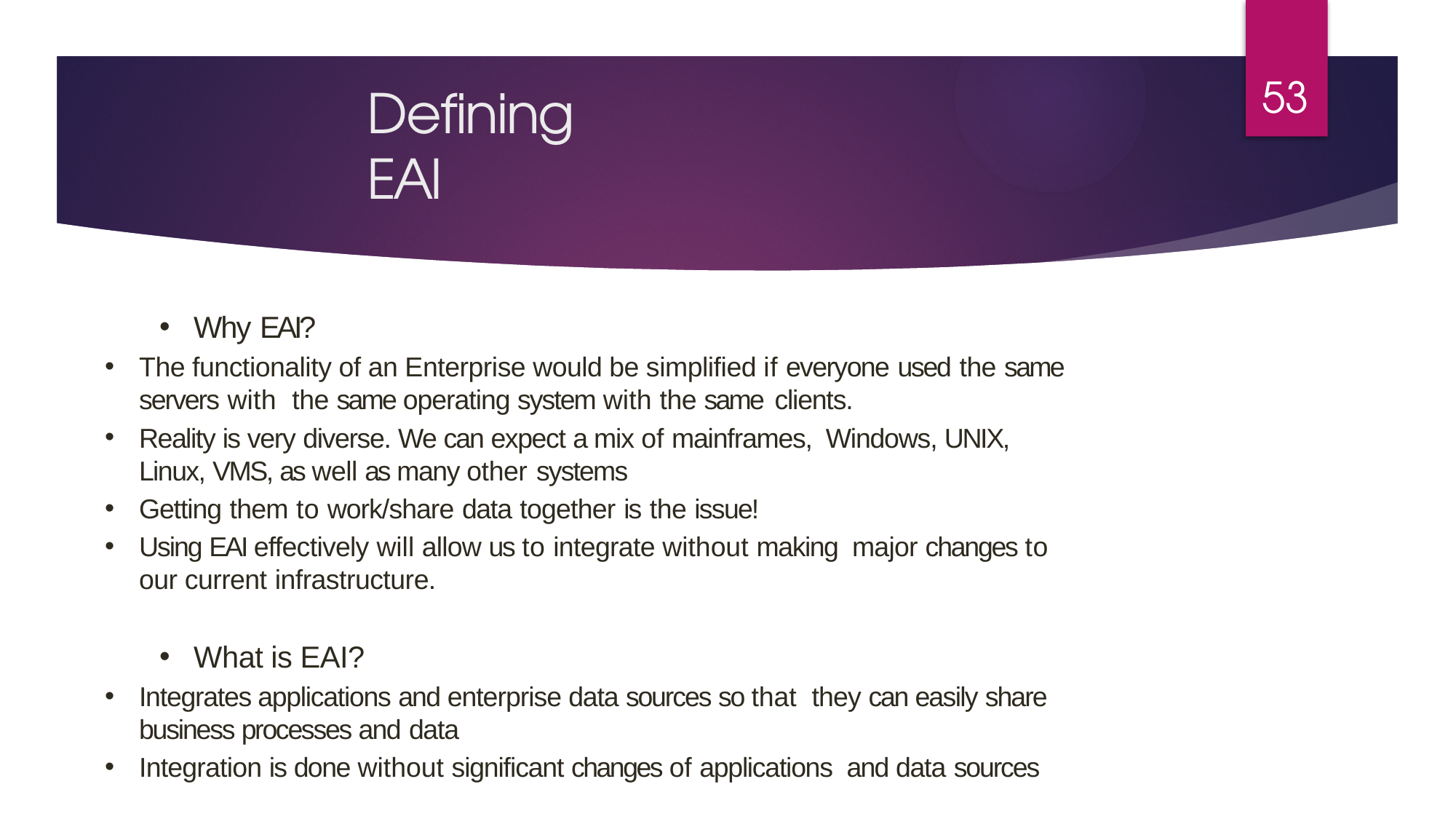

53
# Defining EAI
Why EAI?
The functionality of an Enterprise would be simplified if everyone used the same servers with  the same operating system with the same  clients.
Reality is very diverse. We can expect a mix of mainframes,  Windows, UNIX, Linux, VMS, as well as many other systems
Getting them to work/share data together is the issue!
Using EAI effectively will allow us to integrate without making  major changes to our current infrastructure.

What is EAI?
Integrates applications and enterprise data sources so that  they can easily share business processes and data
Integration is done without significant changes of applications  and data sources

3/31